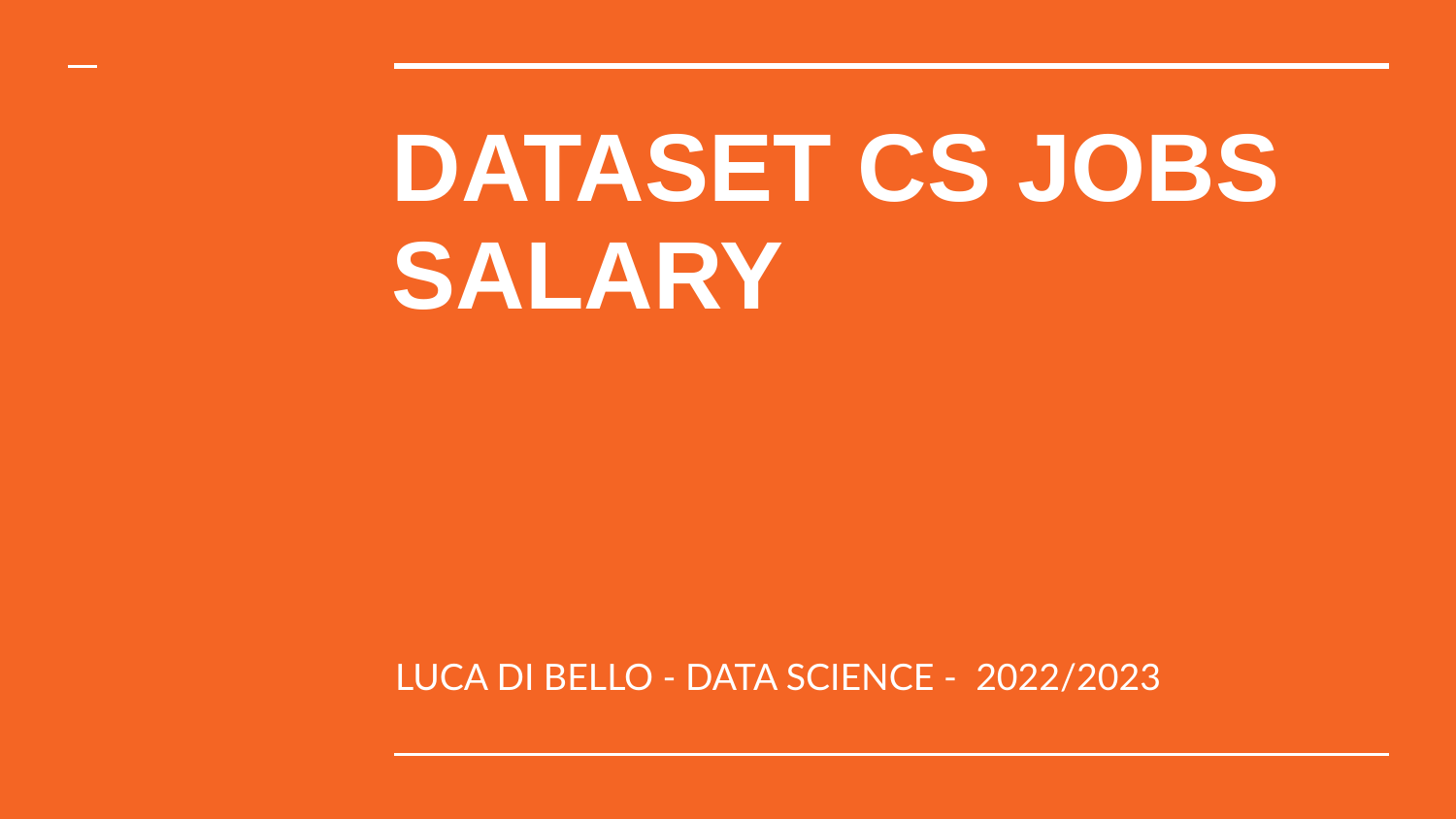

# DATASET CS JOBS SALARY
LUCA DI BELLO - DATA SCIENCE -  2022/2023